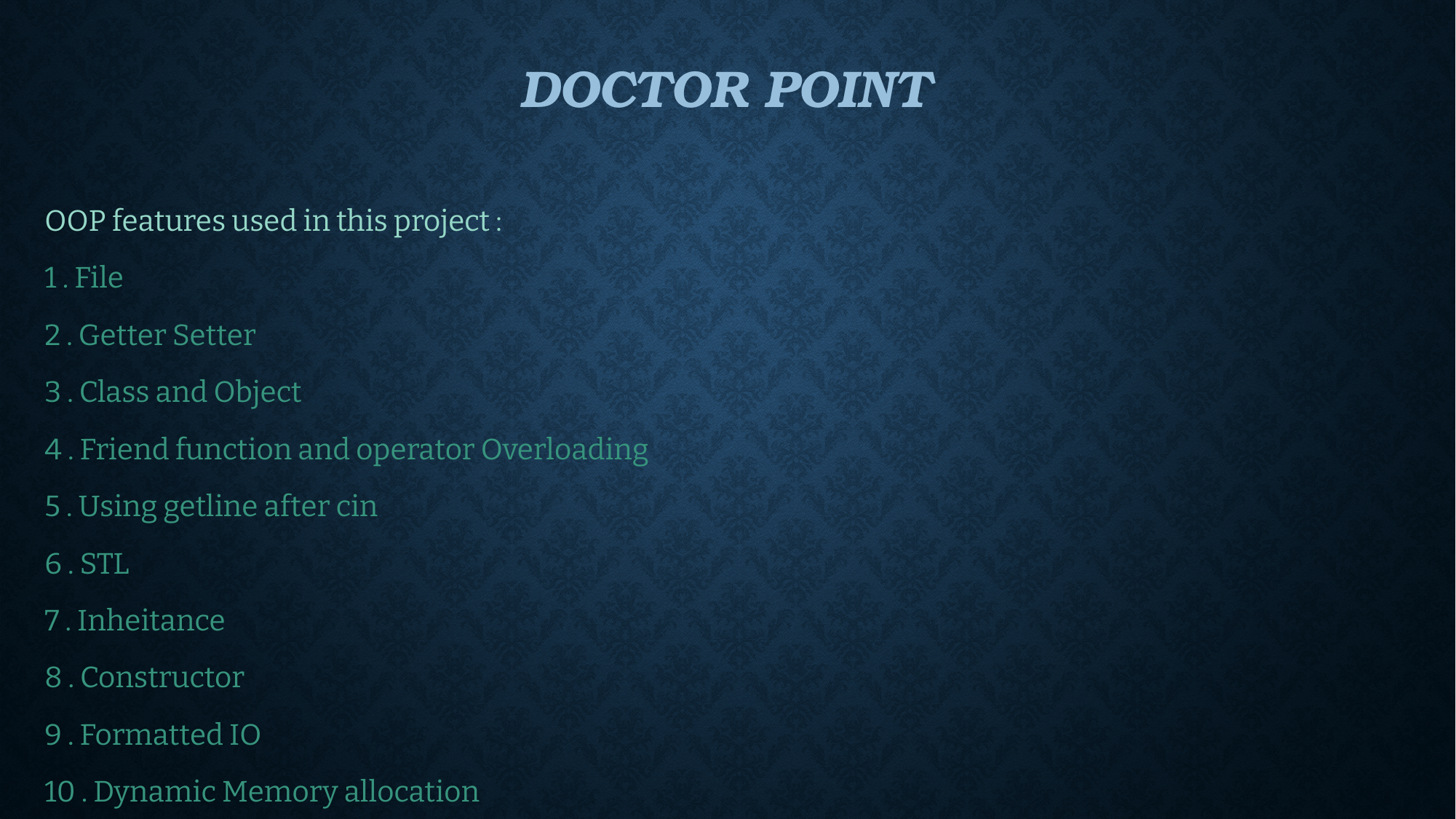

# Doctor point
OOP features used in this project :
1 . File
2 . Getter Setter
3 . Class and Object
4 . Friend function and operator Overloading
5 . Using getline after cin
6 . STL
7 . Inheitance
8 . Constructor
9 . Formatted IO
10 . Dynamic Memory allocation